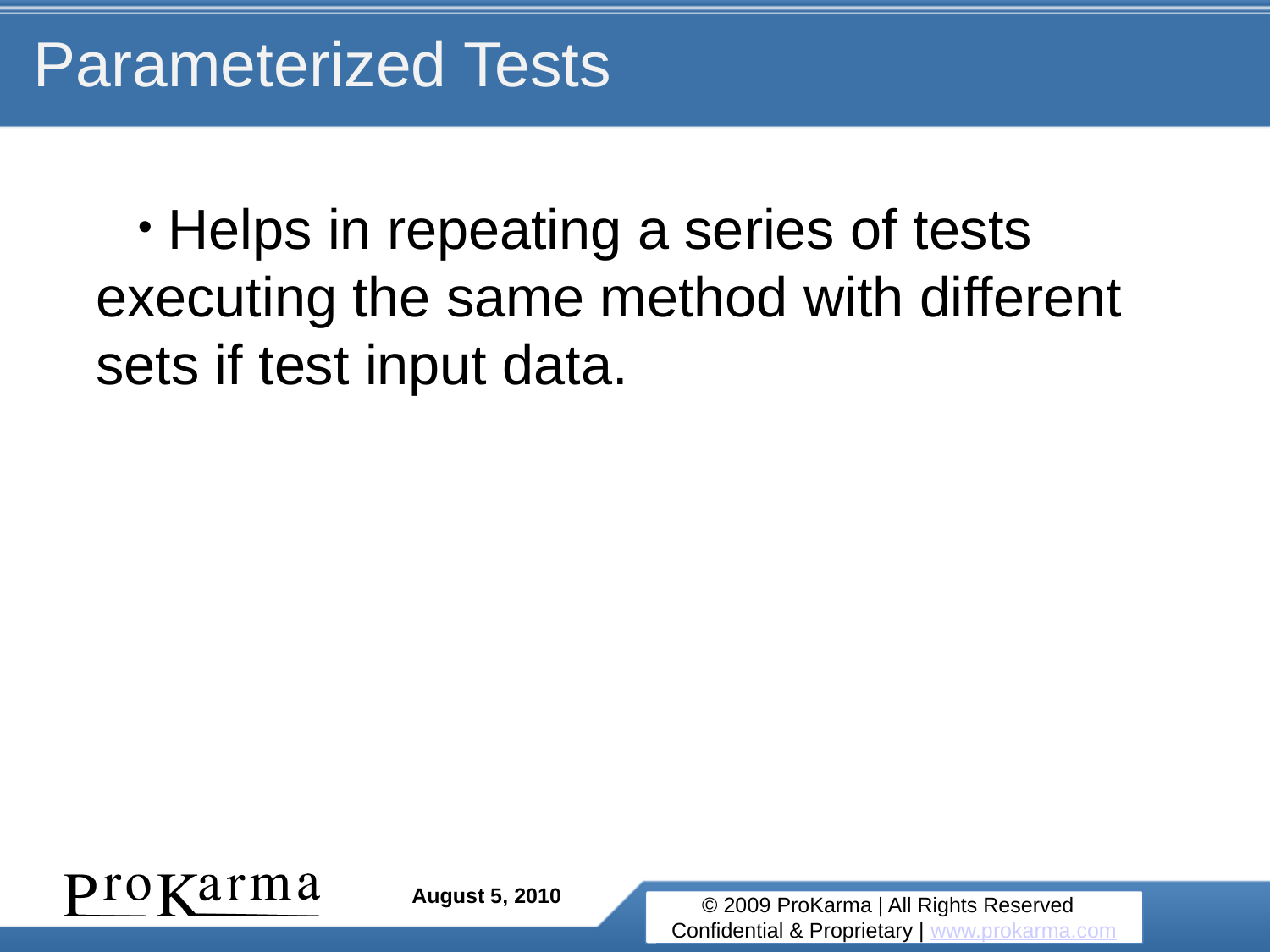

# Parameterized Tests
 Helps in repeating a series of tests executing the same method with different sets if test input data.